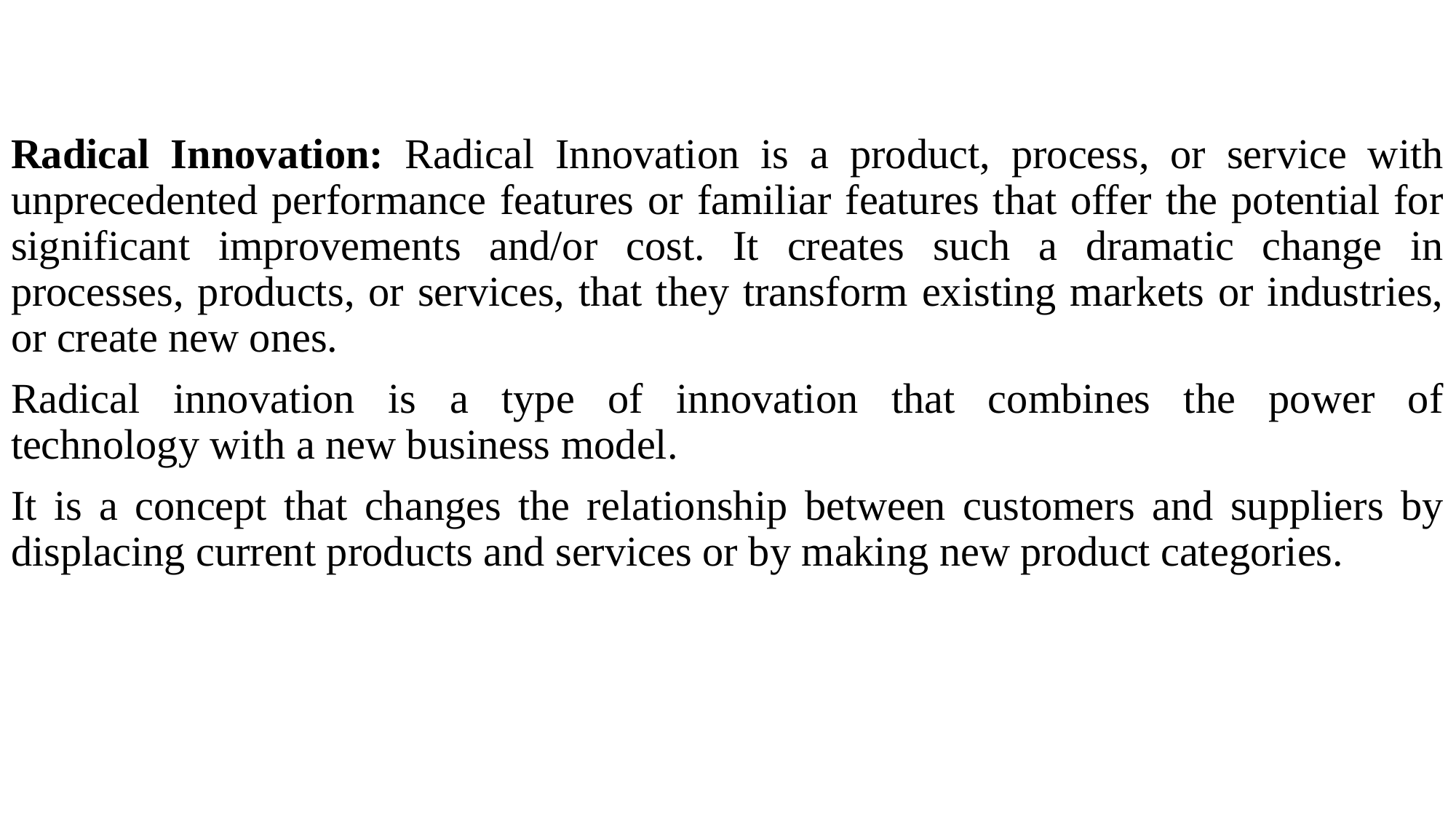

Radical Innovation: Radical Innovation is a product, process, or service with unprecedented performance features or familiar features that offer the potential for significant improvements and/or cost. It creates such a dramatic change in processes, products, or services, that they transform existing markets or industries, or create new ones.
Radical innovation is a type of innovation that combines the power of technology with a new business model.
It is a concept that changes the relationship between customers and suppliers by displacing current products and services or by making new product categories.